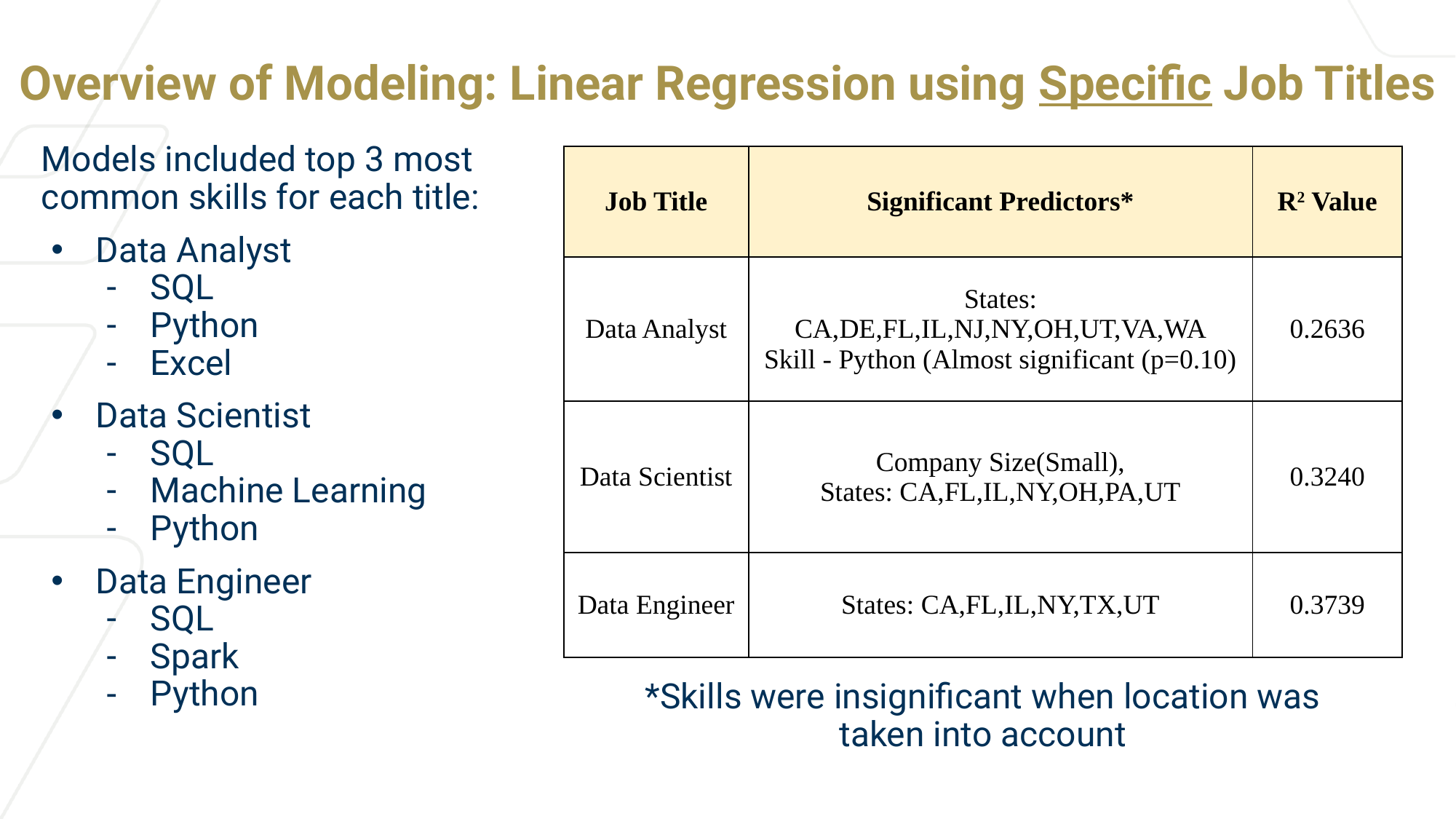

# Overview of Modeling: Linear Regression using Specific Job Titles
Models included top 3 most common skills for each title:
Data Analyst
SQL
Python
Excel
Data Scientist
SQL
Machine Learning
Python
Data Engineer
SQL
Spark
Python
| Job Title | Significant Predictors\* | R2 Value |
| --- | --- | --- |
| Data Analyst | States: CA,DE,FL,IL,NJ,NY,OH,UT,VA,WA Skill - Python (Almost significant (p=0.10) | 0.2636 |
| Data Scientist | Company Size(Small), States: CA,FL,IL,NY,OH,PA,UT | 0.3240 |
| Data Engineer | States: CA,FL,IL,NY,TX,UT | 0.3739 |
*Skills were insignificant when location was taken into account